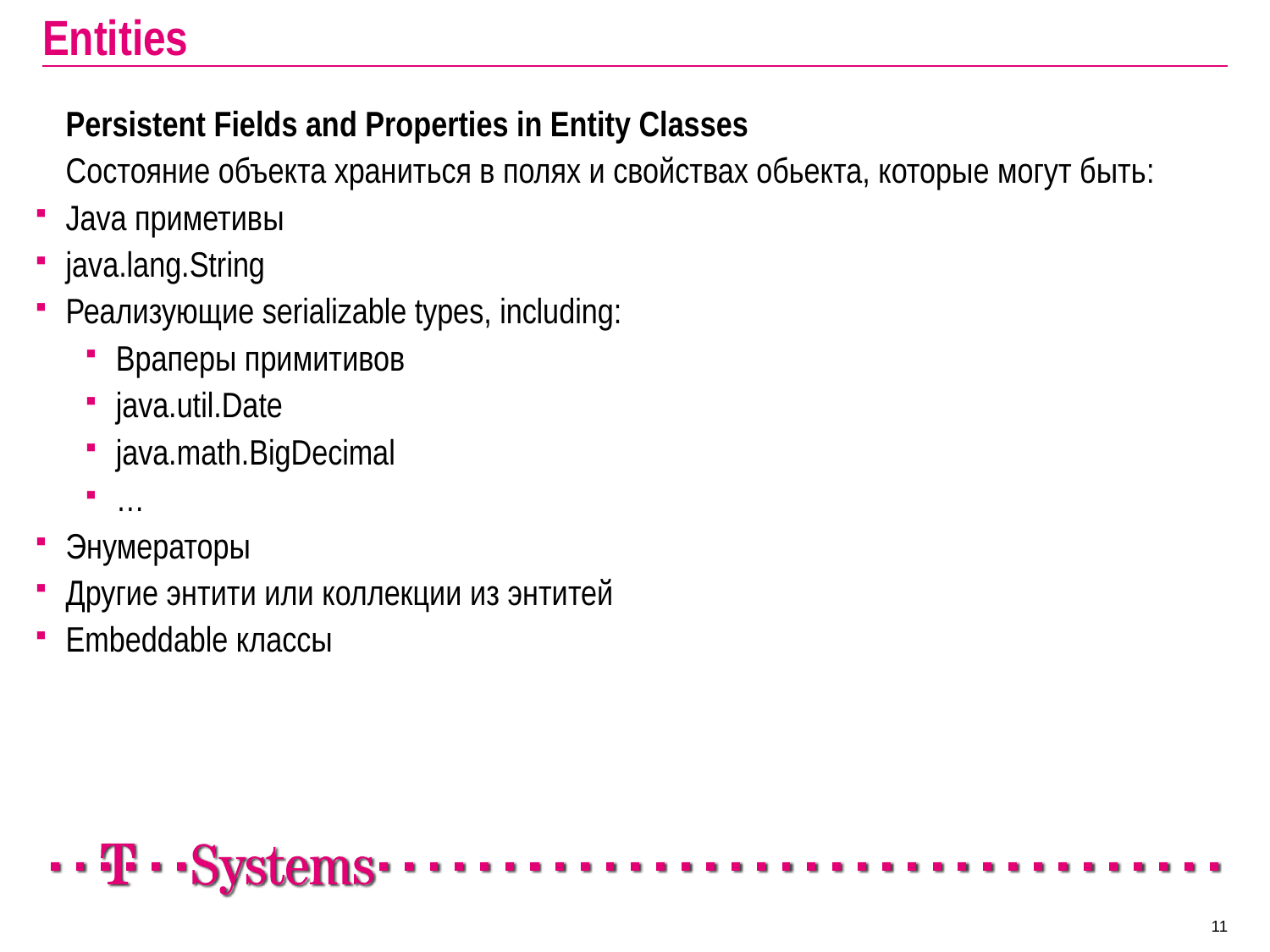

# Entities
	Persistent Fields and Properties in Entity Classes
	Состояние объекта храниться в полях и свойствах обьекта, которые могут быть:
Java приметивы
java.lang.String
Реализующие serializable types, including:
Враперы примитивов
java.util.Date
java.math.BigDecimal
…
Энумераторы
Другие энтити или коллекции из энтитей
Embeddable классы

11